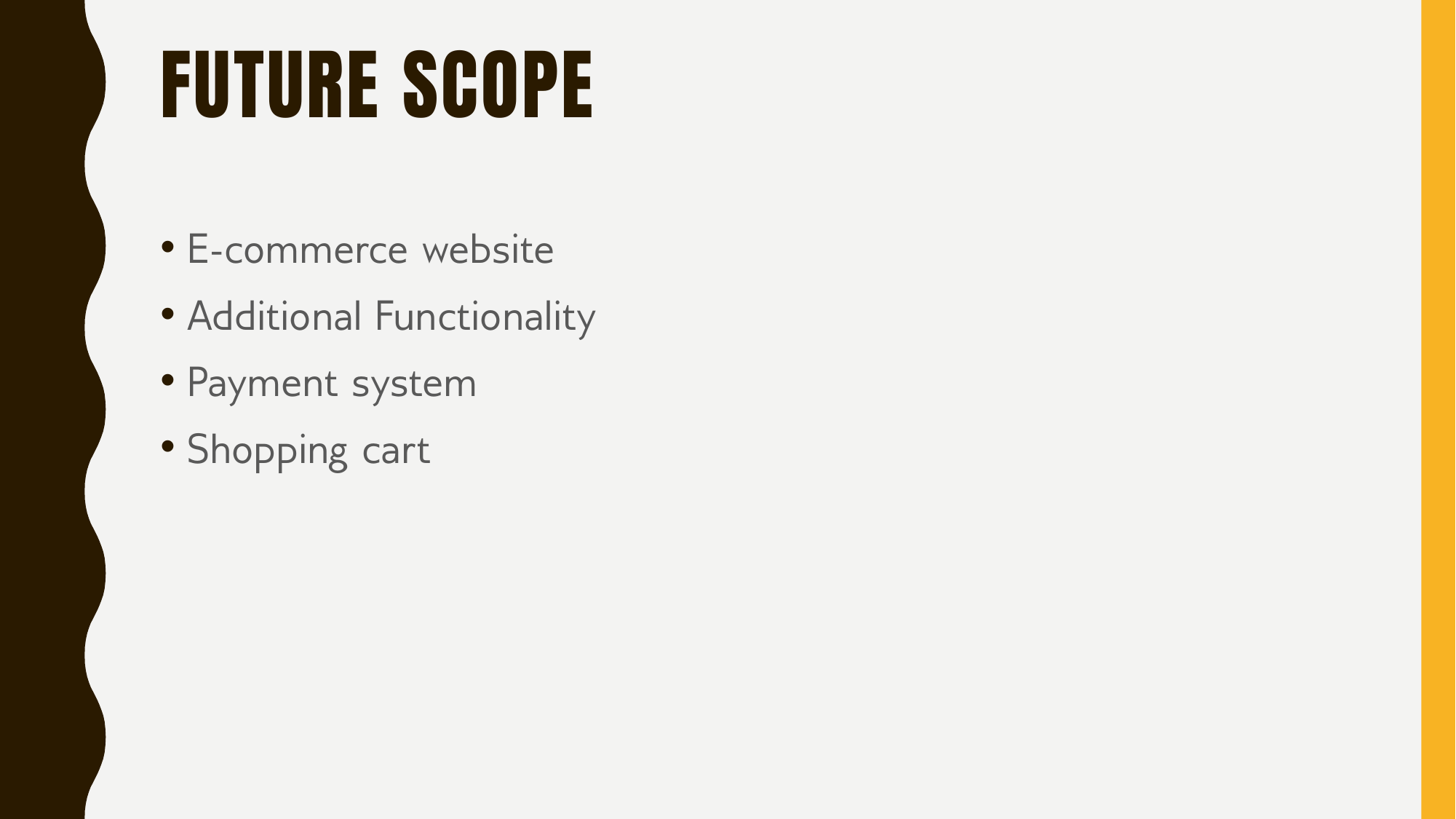

# Future scope
E-commerce website
Additional Functionality
Payment system
Shopping cart